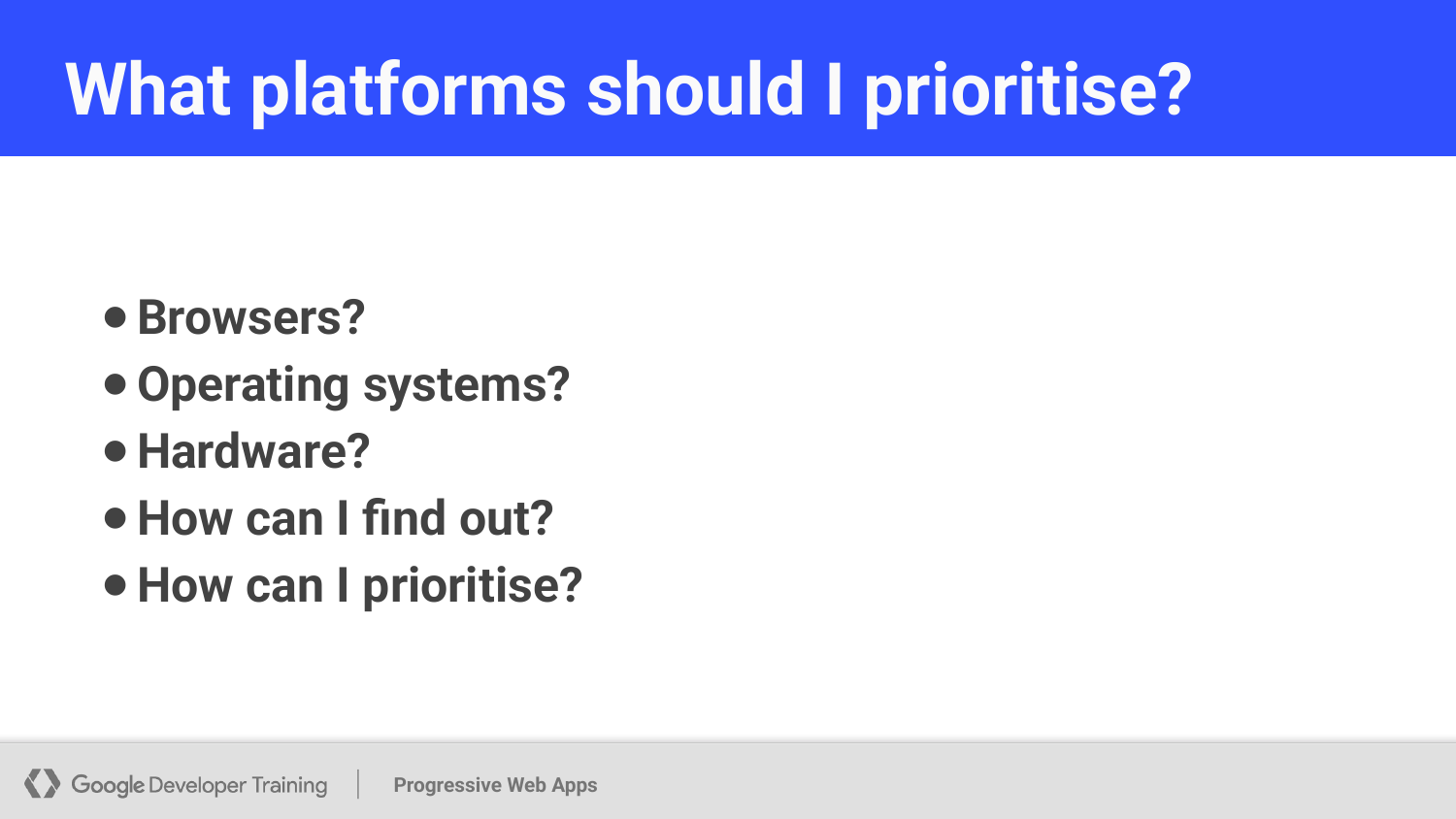

# What platforms should I prioritise?
Browsers?
Operating systems?
Hardware?
How can I find out?
How can I prioritise?